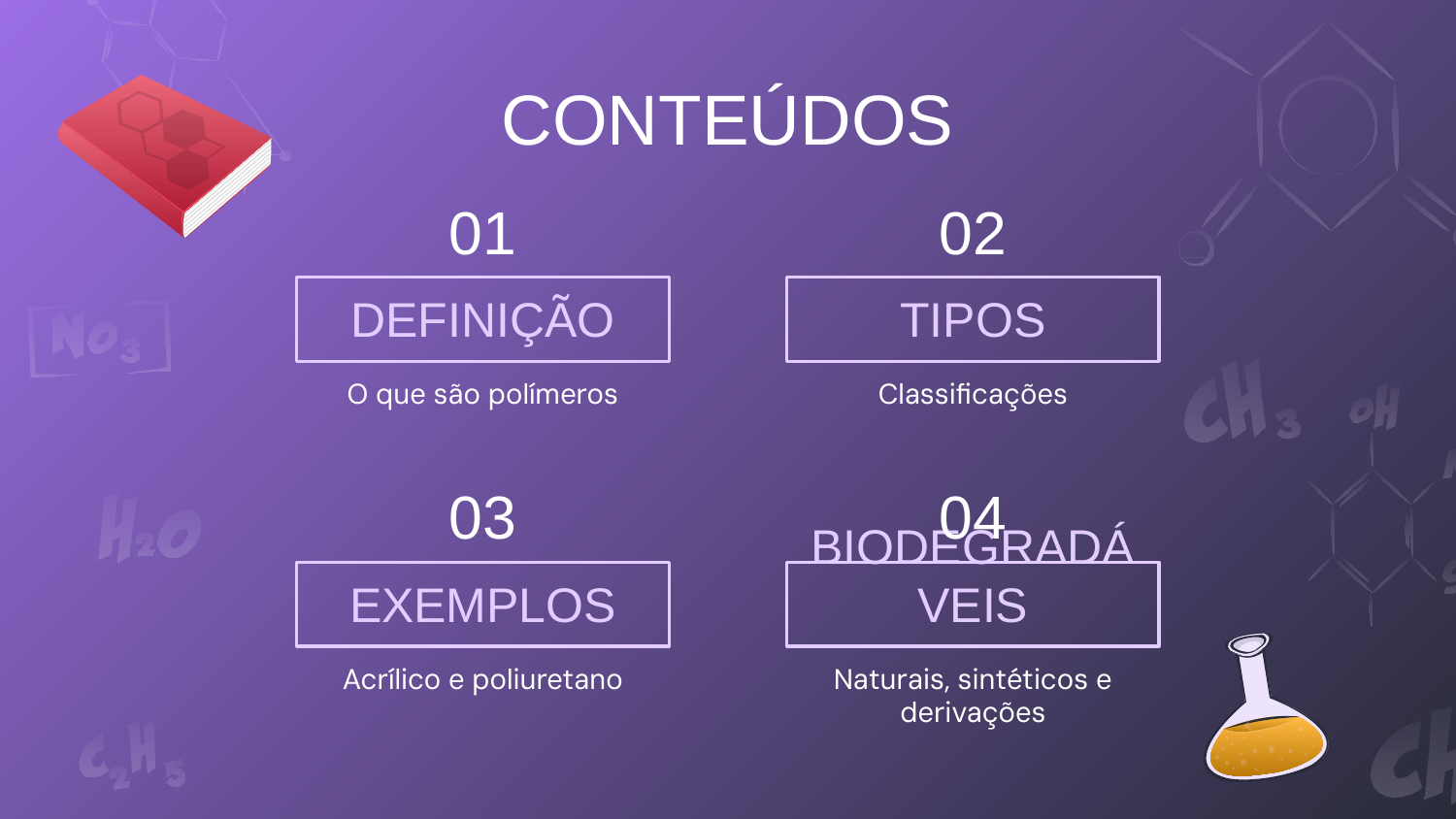

CONTEÚDOS

01
02
# DEFINIÇÃO
TIPOS
O que são polímeros
Classificações
03
04
EXEMPLOS
BIODEGRADÁVEIS

Acrílico e poliuretano
Naturais, sintéticos e derivações